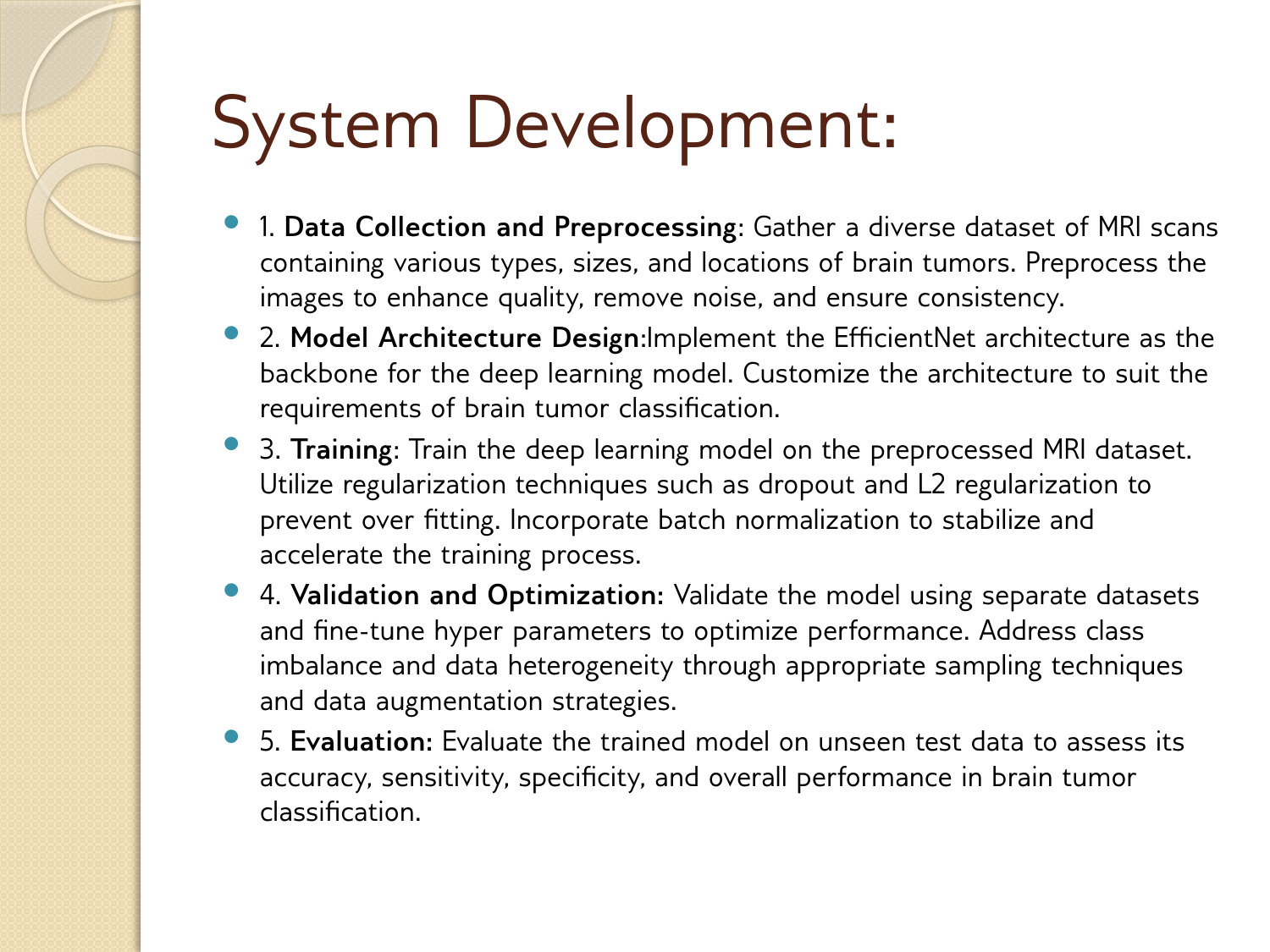

# System Development:
1. Data Collection and Preprocessing: Gather a diverse dataset of MRI scans containing various types, sizes, and locations of brain tumors. Preprocess the images to enhance quality, remove noise, and ensure consistency.
2. Model Architecture Design:Implement the EfficientNet architecture as the backbone for the deep learning model. Customize the architecture to suit the requirements of brain tumor classification.
3. Training: Train the deep learning model on the preprocessed MRI dataset. Utilize regularization techniques such as dropout and L2 regularization to prevent over fitting. Incorporate batch normalization to stabilize and accelerate the training process.
4. Validation and Optimization: Validate the model using separate datasets and fine-tune hyper parameters to optimize performance. Address class imbalance and data heterogeneity through appropriate sampling techniques and data augmentation strategies.
5. Evaluation: Evaluate the trained model on unseen test data to assess its accuracy, sensitivity, specificity, and overall performance in brain tumor classification.